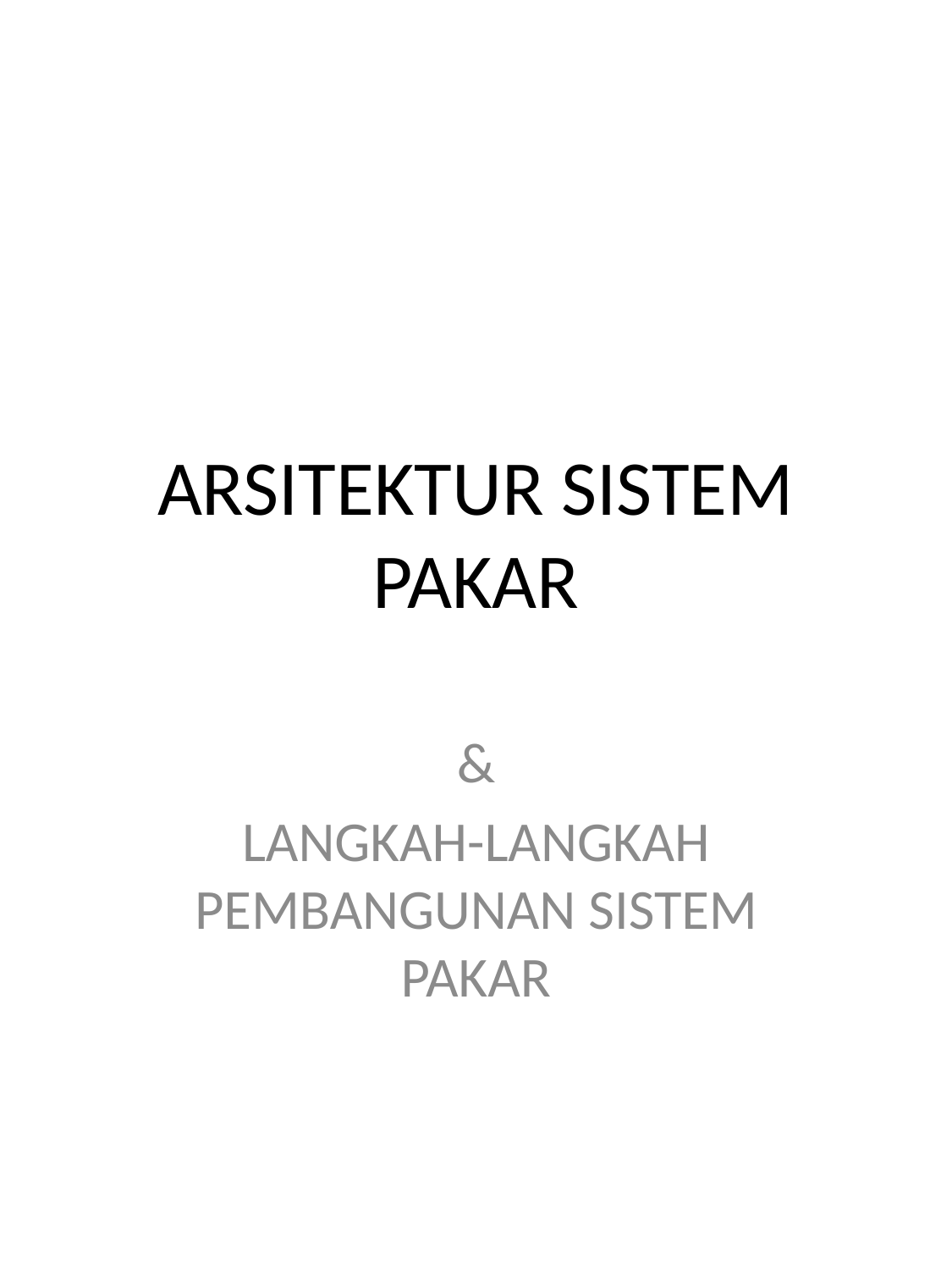

# ARSITEKTUR SISTEM PAKAR
&
LANGKAH-LANGKAH PEMBANGUNAN SISTEM PAKAR